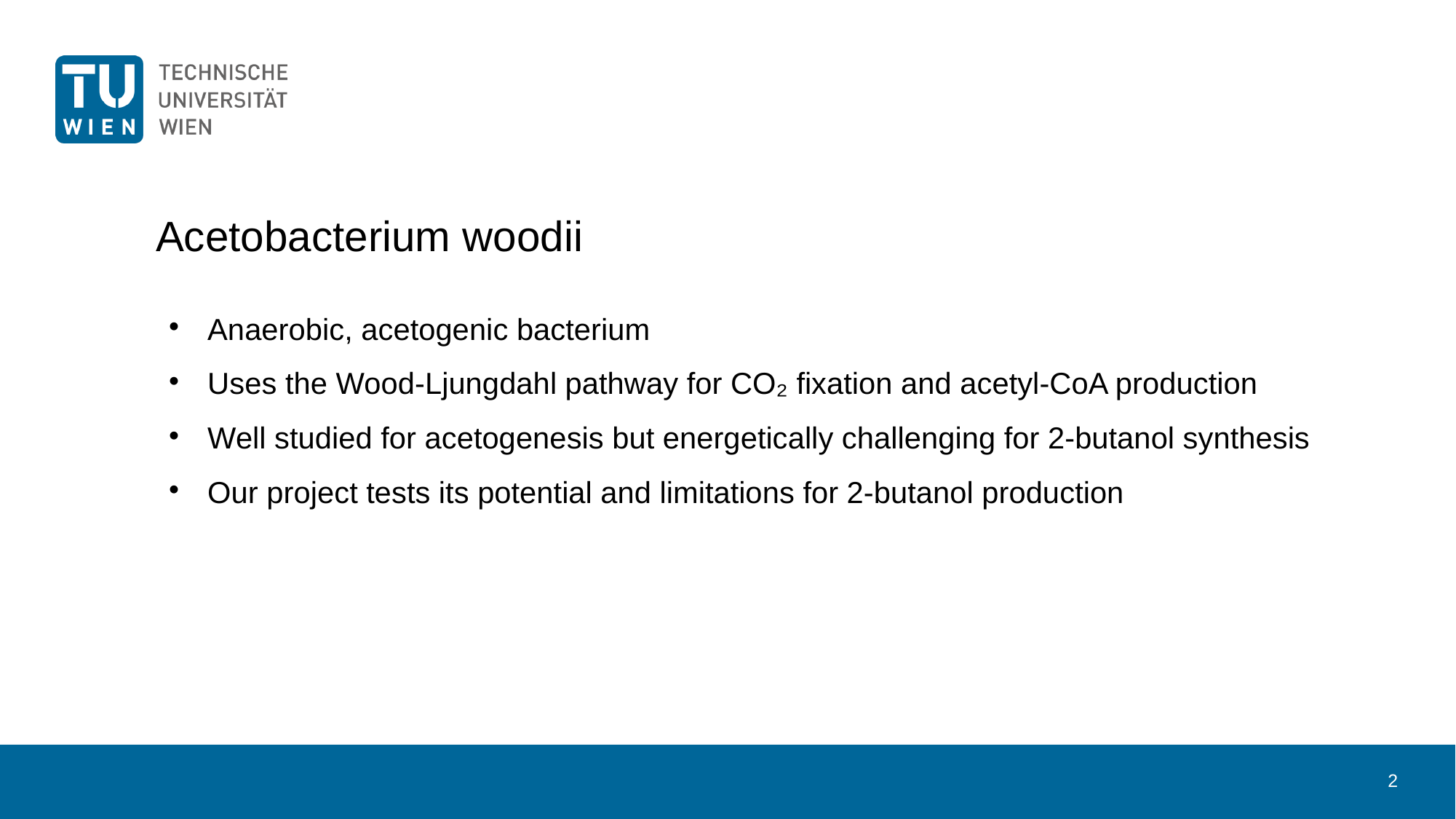

# Acetobacterium woodii
Anaerobic, acetogenic bacterium
Uses the Wood-Ljungdahl pathway for CO₂ fixation and acetyl-CoA production
Well studied for acetogenesis but energetically challenging for 2-butanol synthesis
Our project tests its potential and limitations for 2-butanol production

2